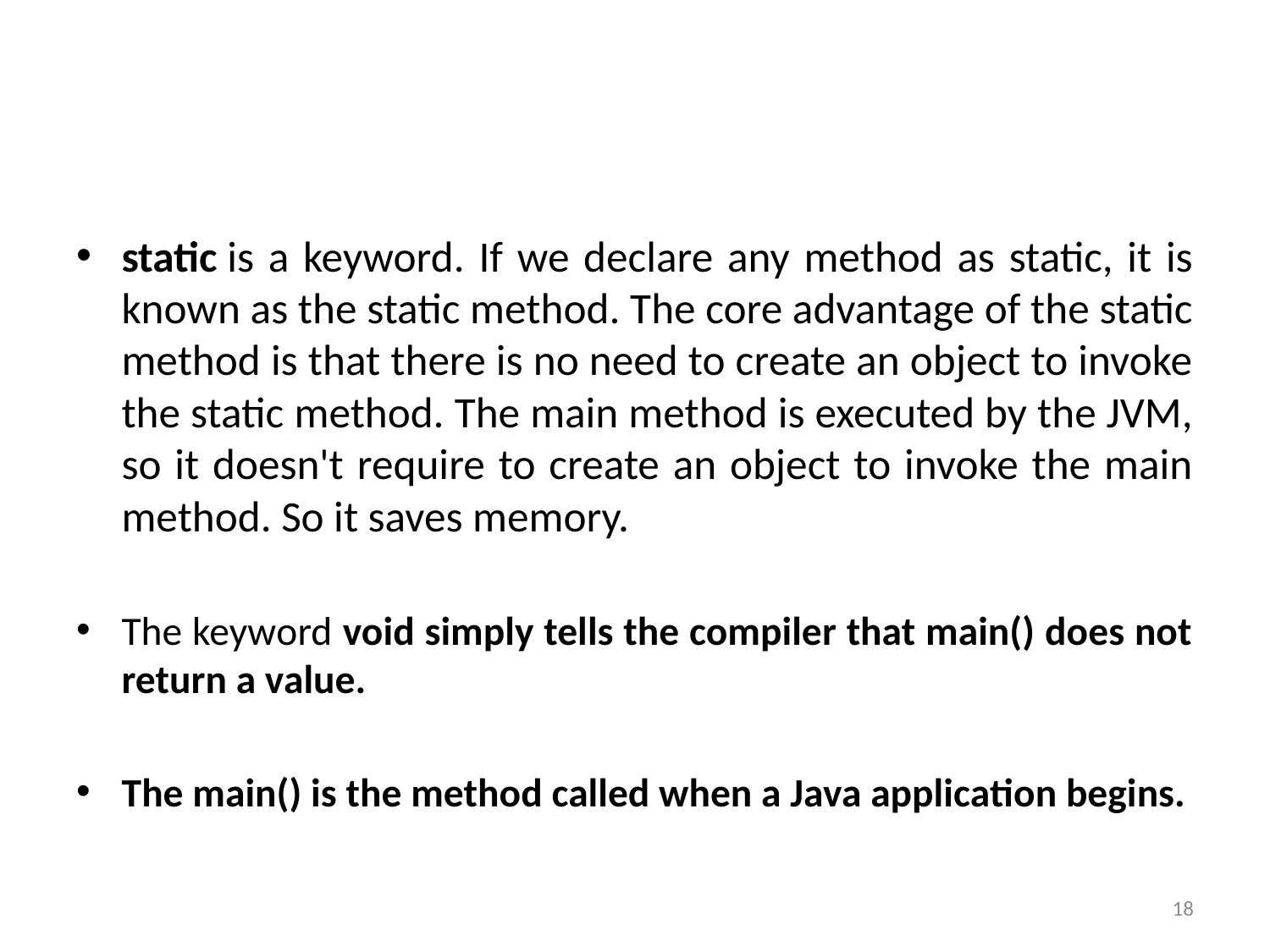

#
static is a keyword. If we declare any method as static, it is known as the static method. The core advantage of the static method is that there is no need to create an object to invoke the static method. The main method is executed by the JVM, so it doesn't require to create an object to invoke the main method. So it saves memory.

The keyword void simply tells the compiler that main() does not return a value.

The main() is the method called when a Java application begins.
18